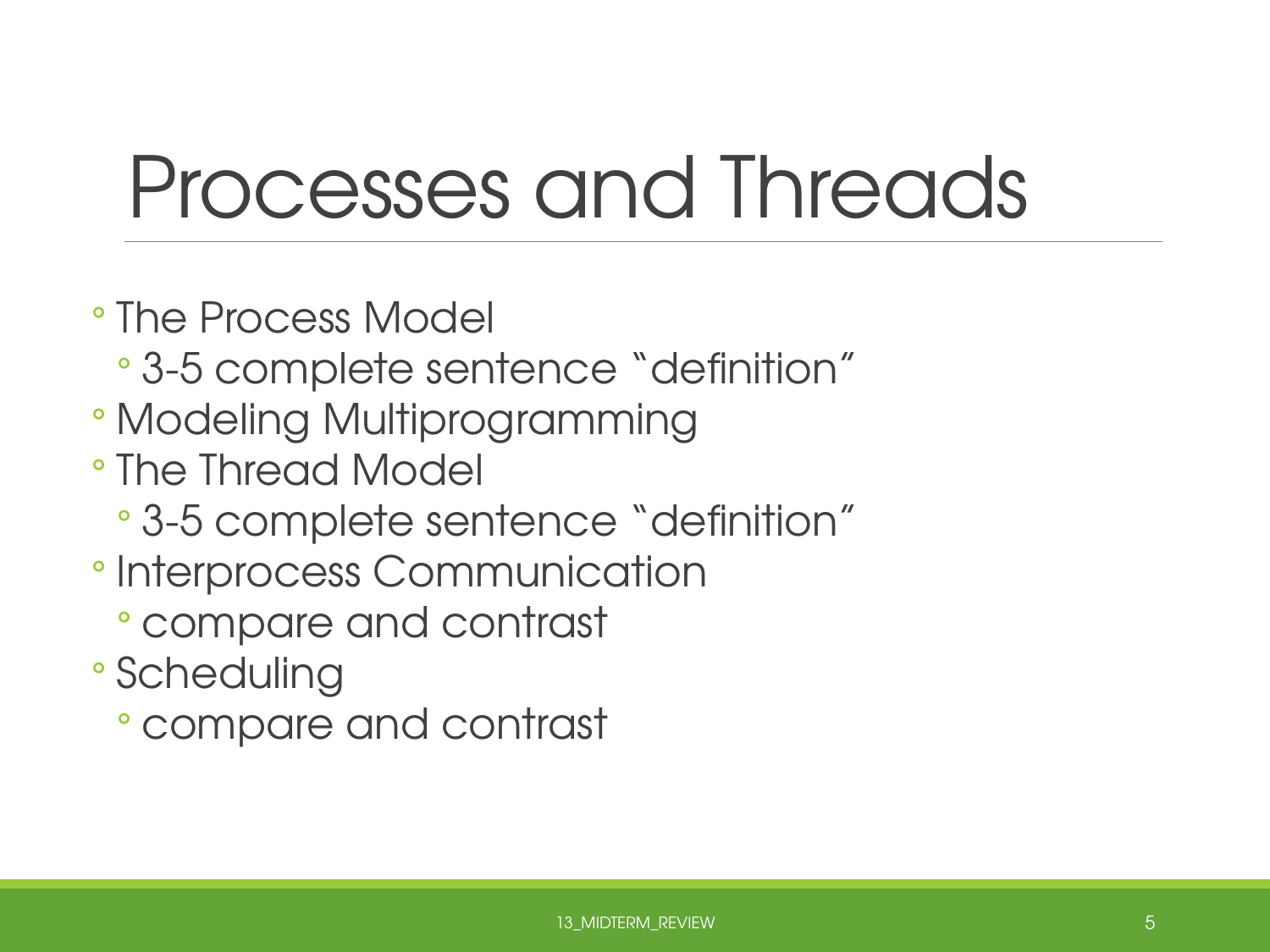

# Processes and Threads

The Process Model
3-5 complete sentence “definition”
Modeling Multiprogramming
The Thread Model
3-5 complete sentence “definition”
Interprocess Communication
compare and contrast
Scheduling
compare and contrast
13_Midterm_Review
5